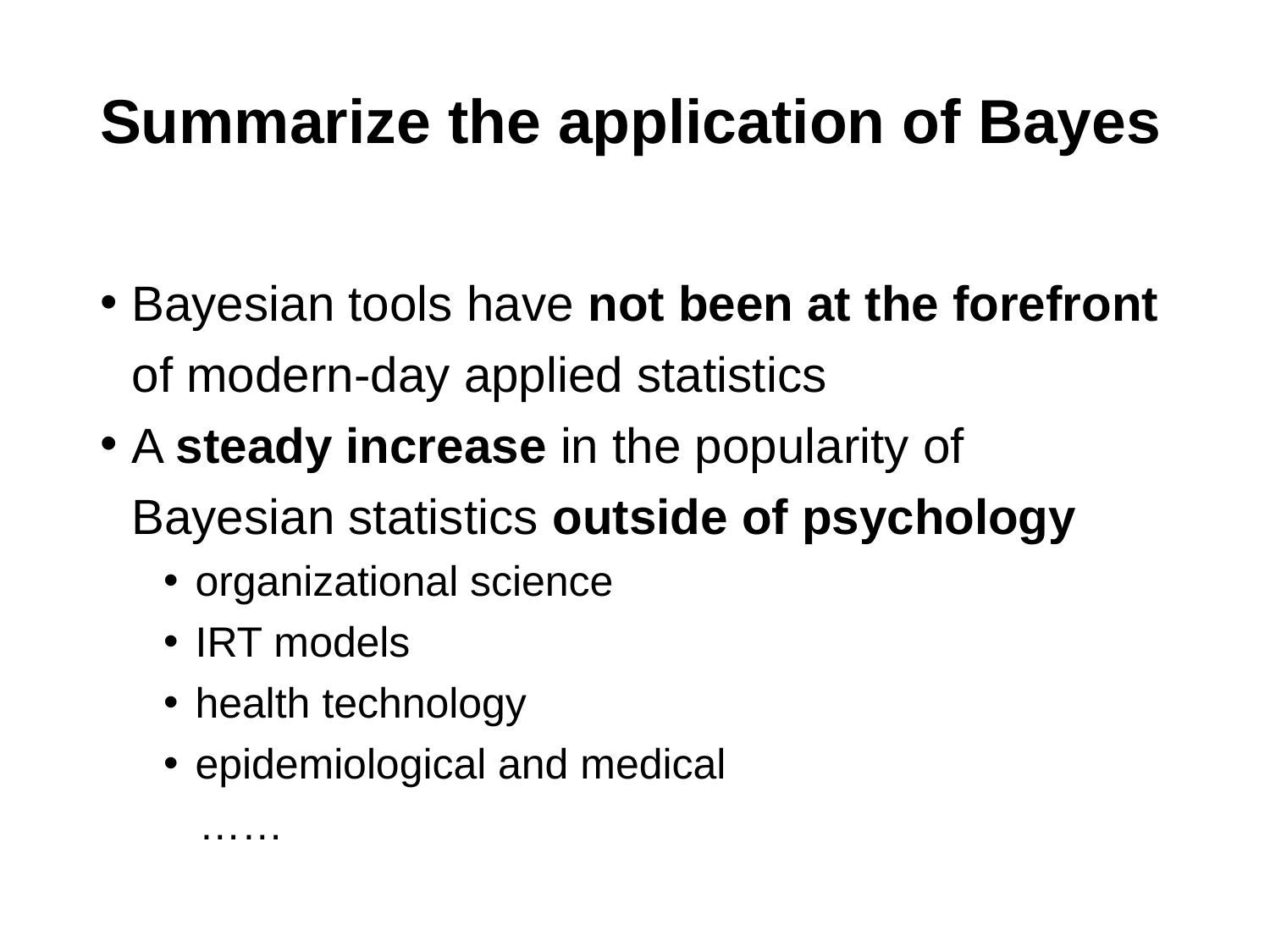

# Summarize the application of Bayes
Bayesian tools have not been at the forefront of modern-day applied statistics
A steady increase in the popularity of Bayesian statistics outside of psychology
organizational science
IRT models
health technology
epidemiological and medical
   ……